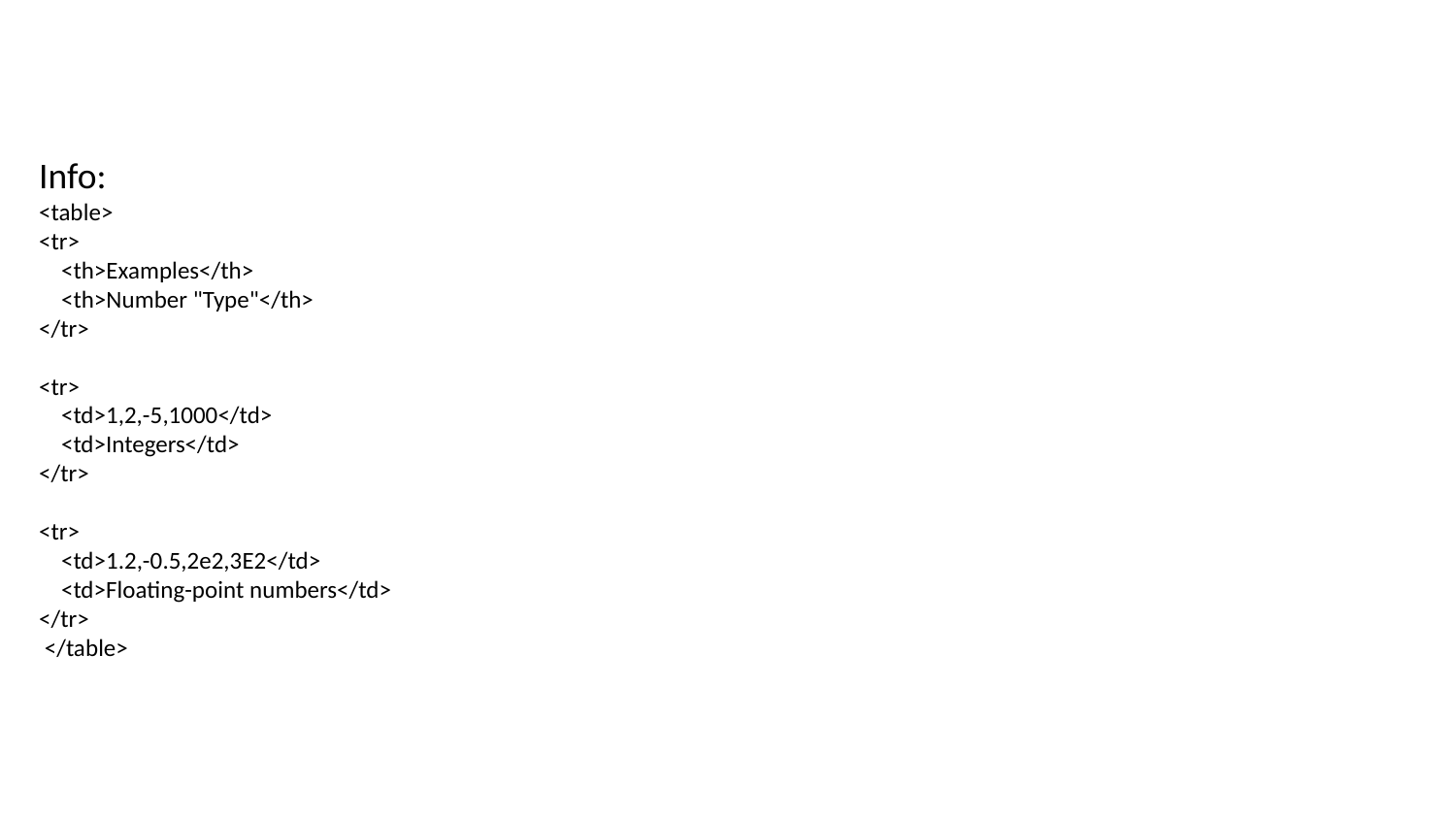

Info:
<table>
<tr>
    <th>Examples</th>
    <th>Number "Type"</th>
</tr>
<tr>
    <td>1,2,-5,1000</td>
    <td>Integers</td>
</tr>
<tr>
    <td>1.2,-0.5,2e2,3E2</td>
    <td>Floating-point numbers</td>
</tr>
 </table>